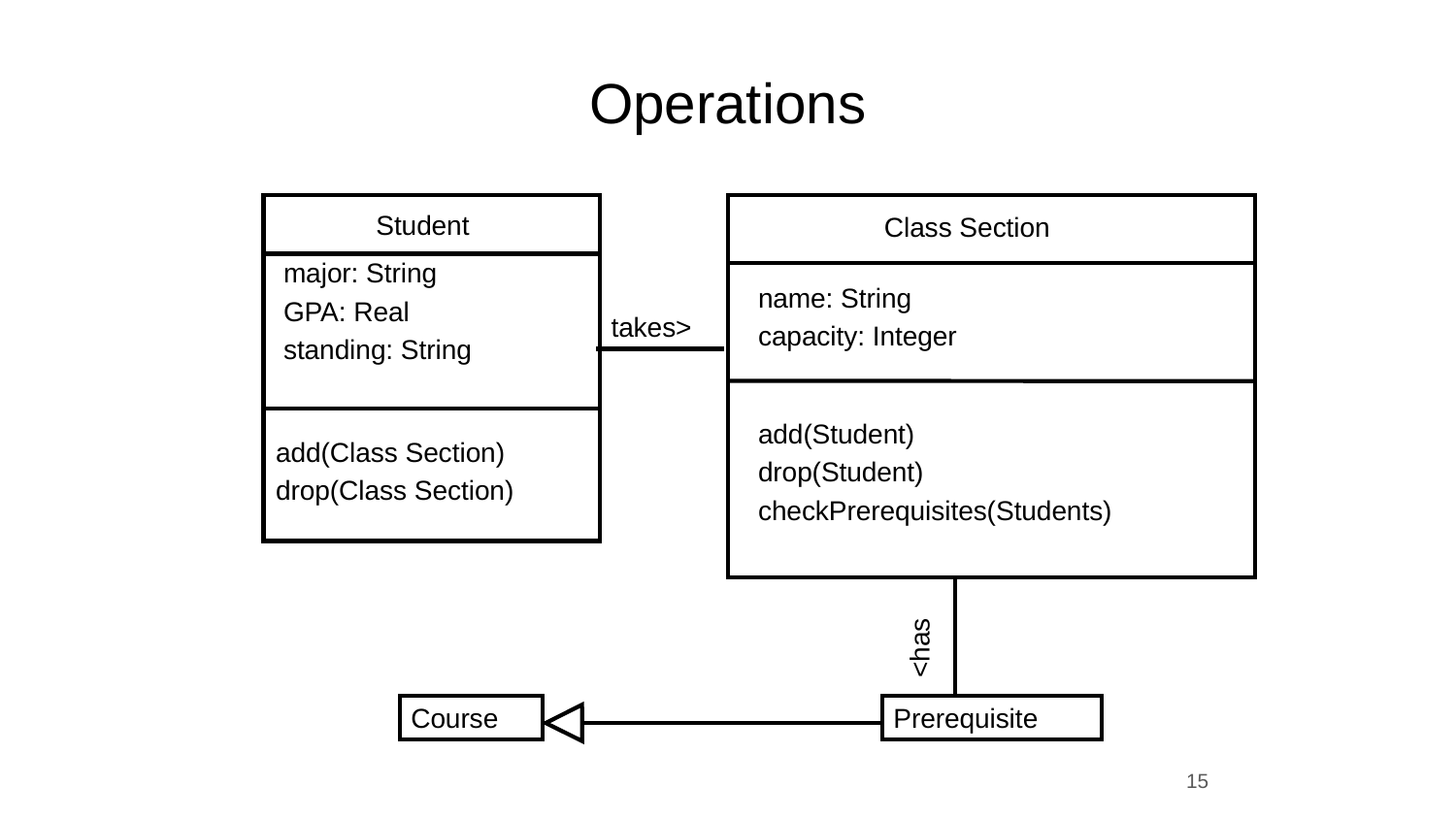

# Operations

Student
Class Section
major: String
GPA: Real
standing: String
name: String
capacity: Integer
takes>
add(Student)
drop(Student)
checkPrerequisites(Students)
add(Class Section)
drop(Class Section)
<has
Course
Prerequisite

15